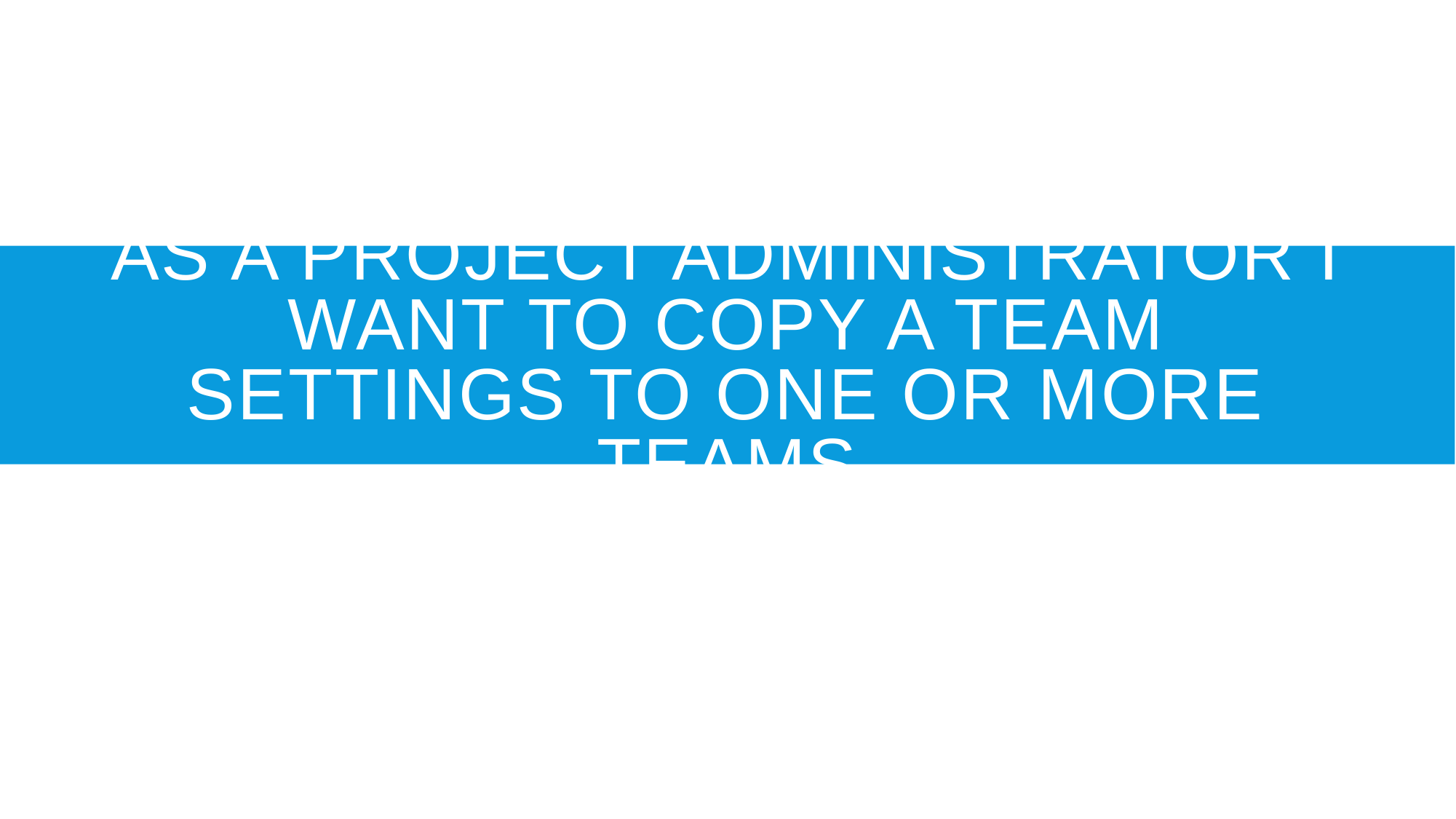

# As a project administrator I want to copy a team settings to one or more teams